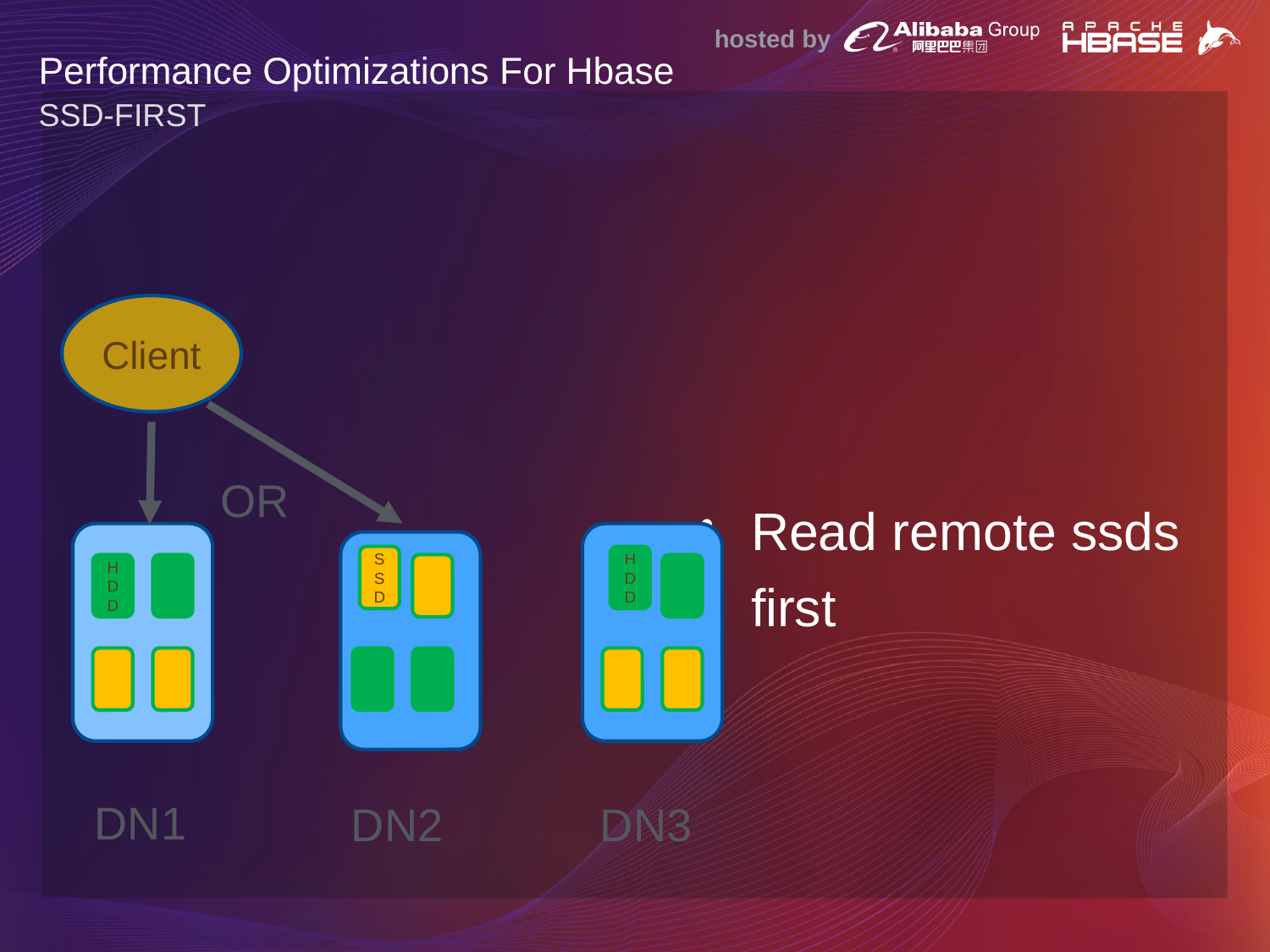

Performance Optimizations For Hbase
SSD-FIRST

Client
OR
Read remote ssds first

HDD

S
S
D
HDD
DN1
DN2
DN3